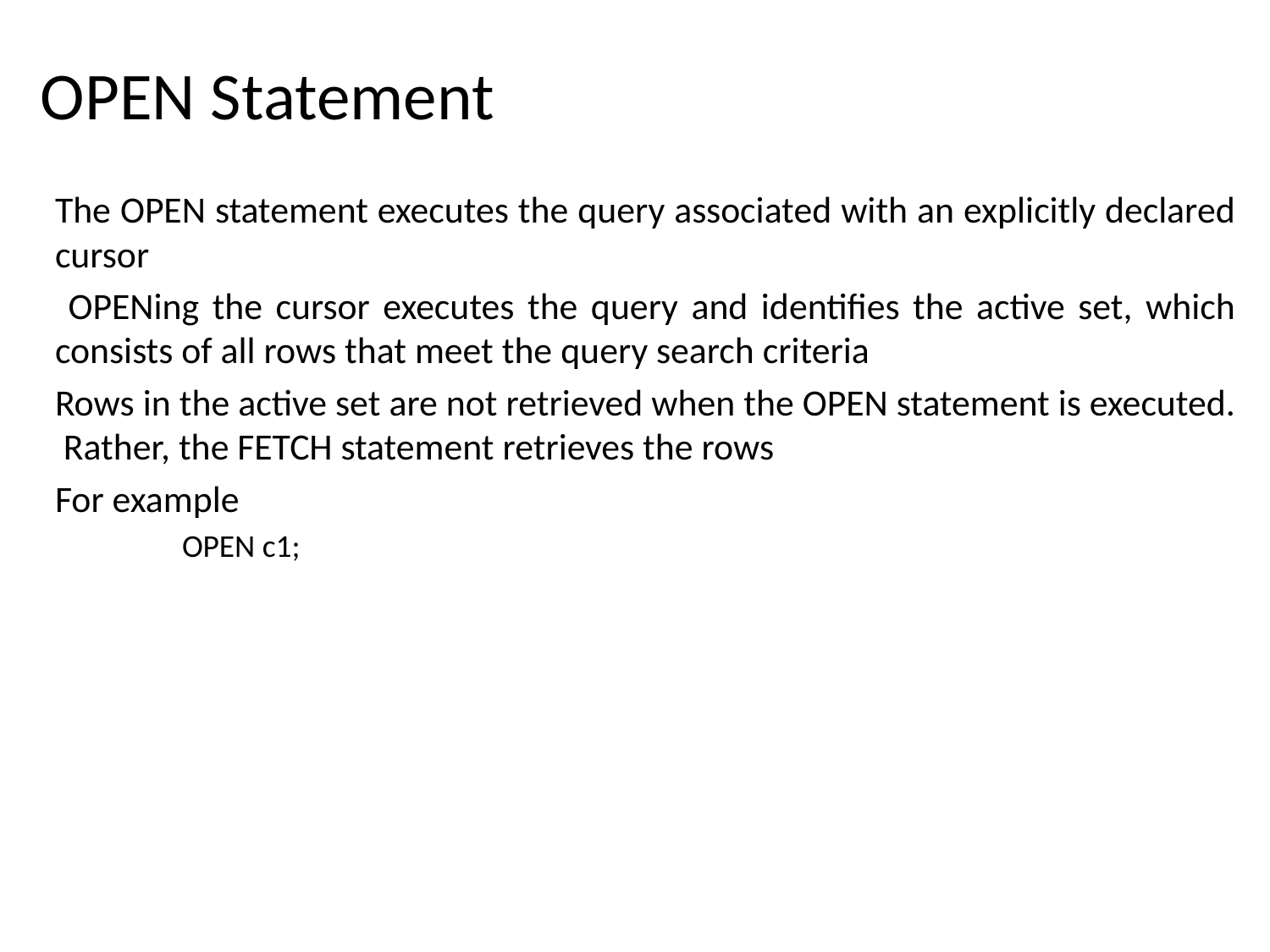

OPEN Statement
The OPEN statement executes the query associated with an explicitly declared cursor
 OPENing the cursor executes the query and identifies the active set, which consists of all rows that meet the query search criteria
Rows in the active set are not retrieved when the OPEN statement is executed.  Rather, the FETCH statement retrieves the rows
For example
OPEN c1;